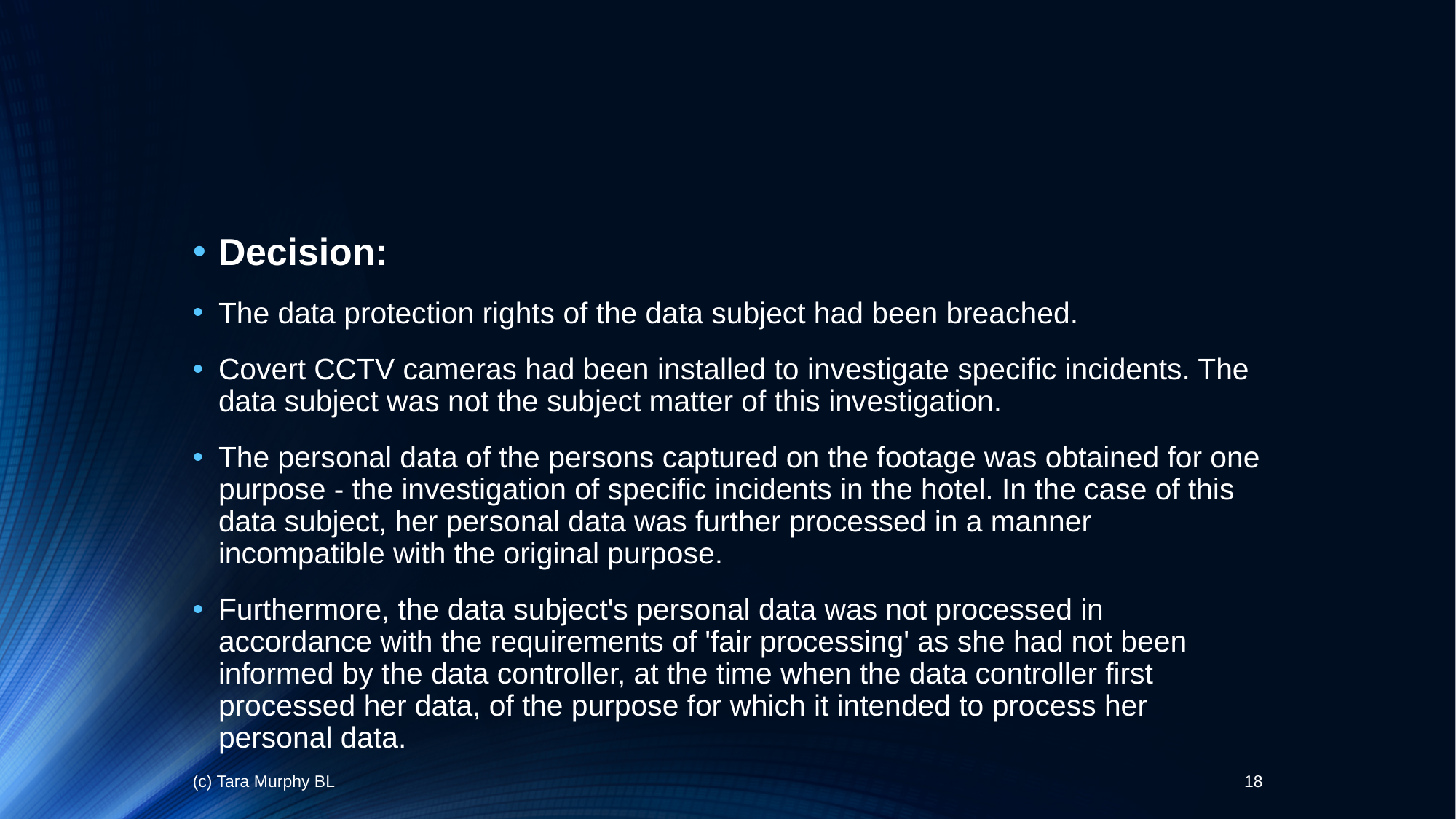

Decision:
The data protection rights of the data subject had been breached.
Covert CCTV cameras had been installed to investigate specific incidents. The data subject was not the subject matter of this investigation.
The personal data of the persons captured on the footage was obtained for one purpose - the investigation of specific incidents in the hotel. In the case of this data subject, her personal data was further processed in a manner incompatible with the original purpose.
Furthermore, the data subject's personal data was not processed in accordance with the requirements of 'fair processing' as she had not been informed by the data controller, at the time when the data controller first processed her data, of the purpose for which it intended to process her personal data.

(c) Tara Murphy BL
18